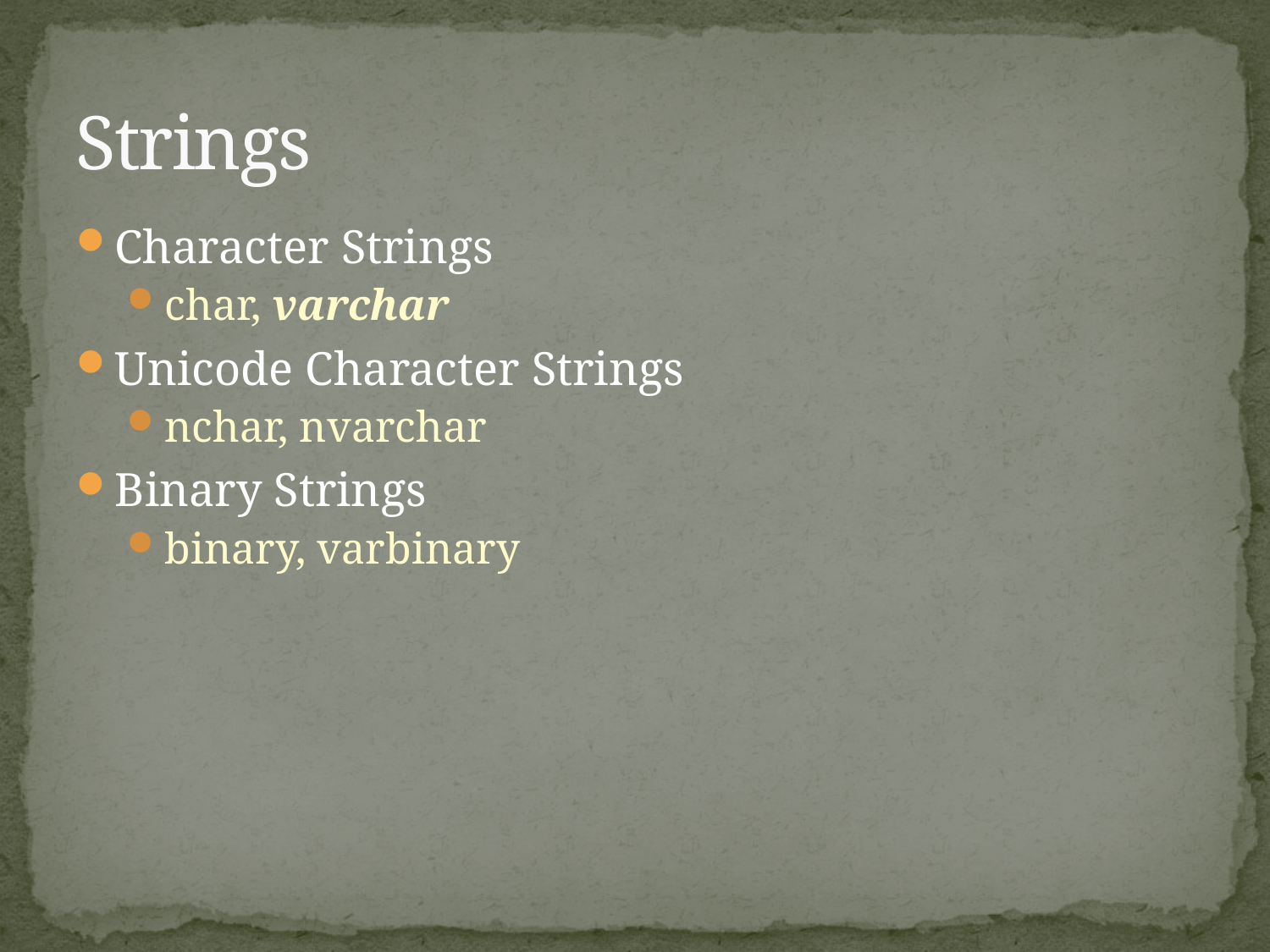

# Strings
Character Strings
char, varchar
Unicode Character Strings
nchar, nvarchar
Binary Strings
binary, varbinary